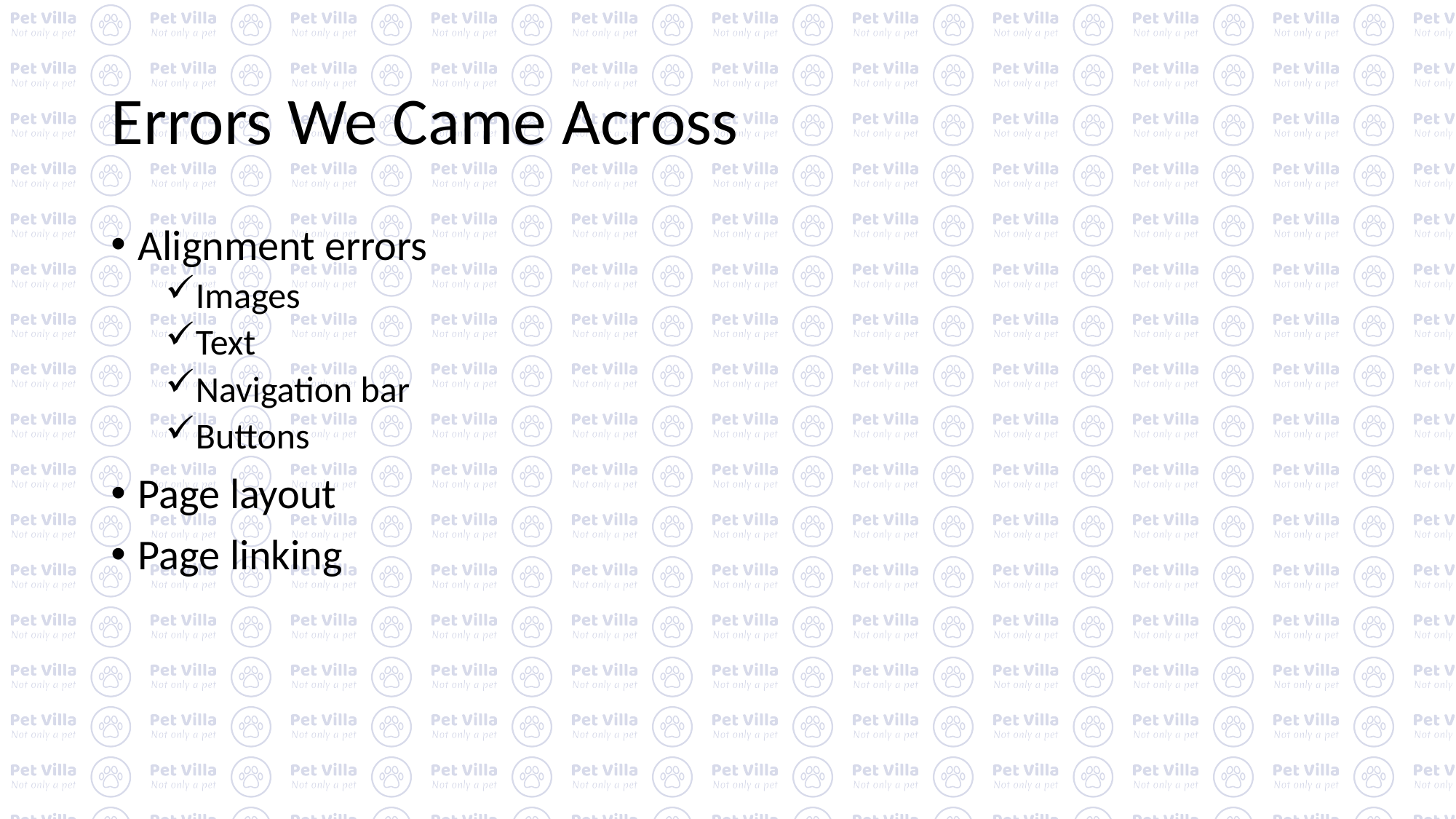

# Errors We Came Across
Alignment errors
Images
Text
Navigation bar
Buttons
Page layout
Page linking